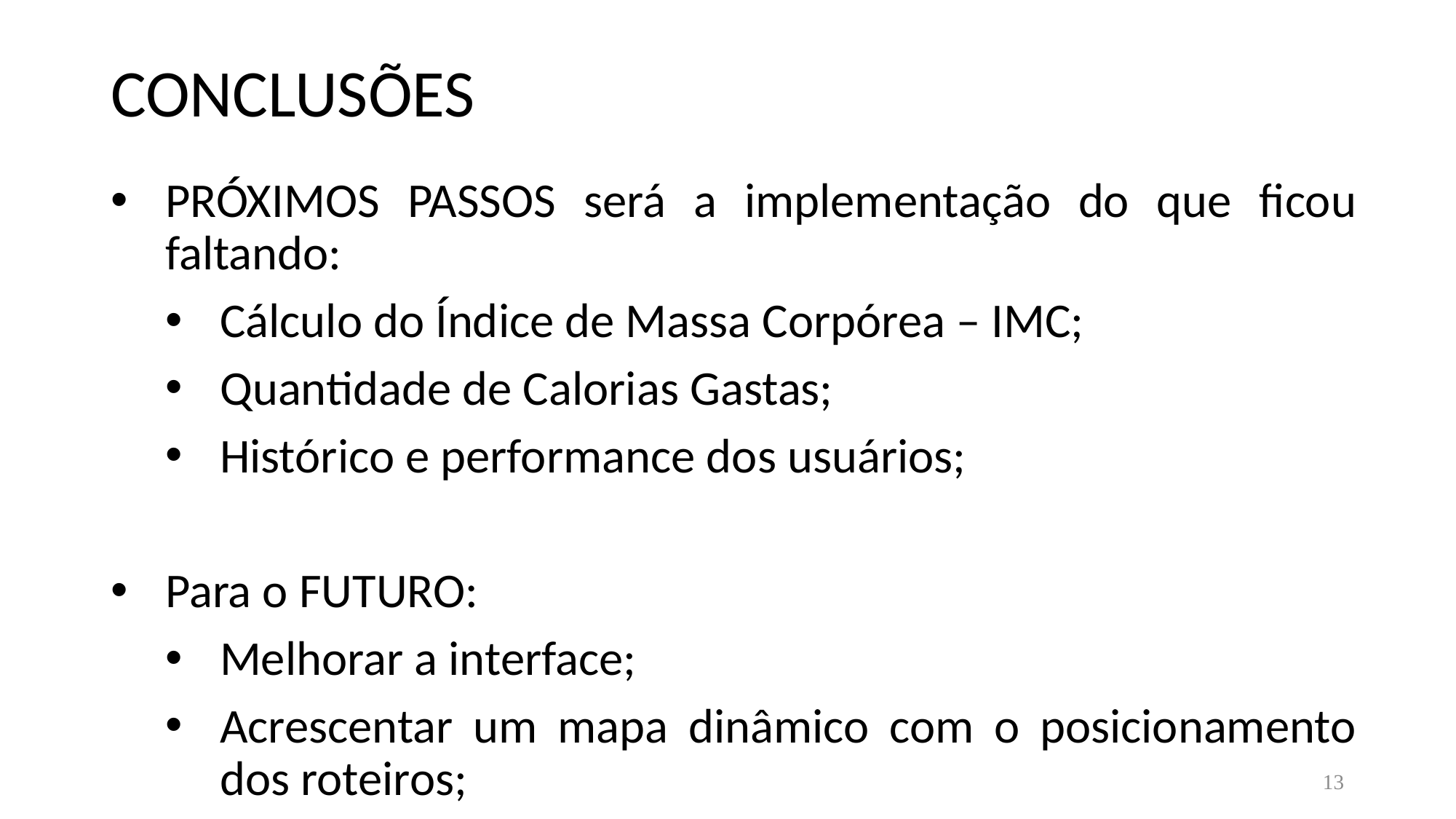

CONCLUSÕES
PRÓXIMOS PASSOS será a implementação do que ficou faltando:
Cálculo do Índice de Massa Corpórea – IMC;
Quantidade de Calorias Gastas;
Histórico e performance dos usuários;

Para o FUTURO:
Melhorar a interface;
Acrescentar um mapa dinâmico com o posicionamento dos roteiros;
13